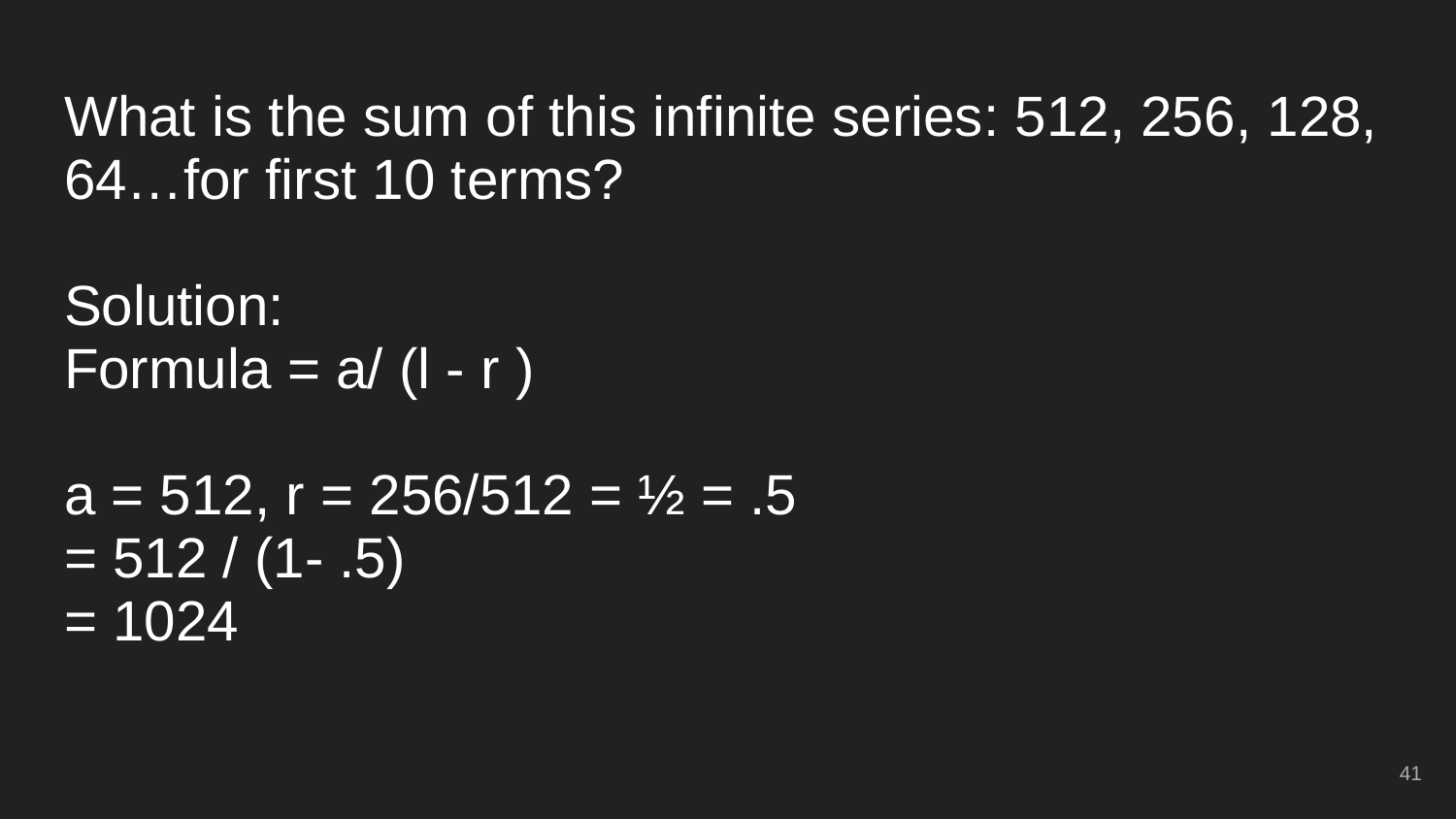

# What is the sum of this infinite series: 512, 256, 128, 64…for first 10 terms?

Solution:
Formula = a/ (l - r )

a = 512, r = 256/512 = ½ = .5
= 512 / (1- .5)
= 1024

41